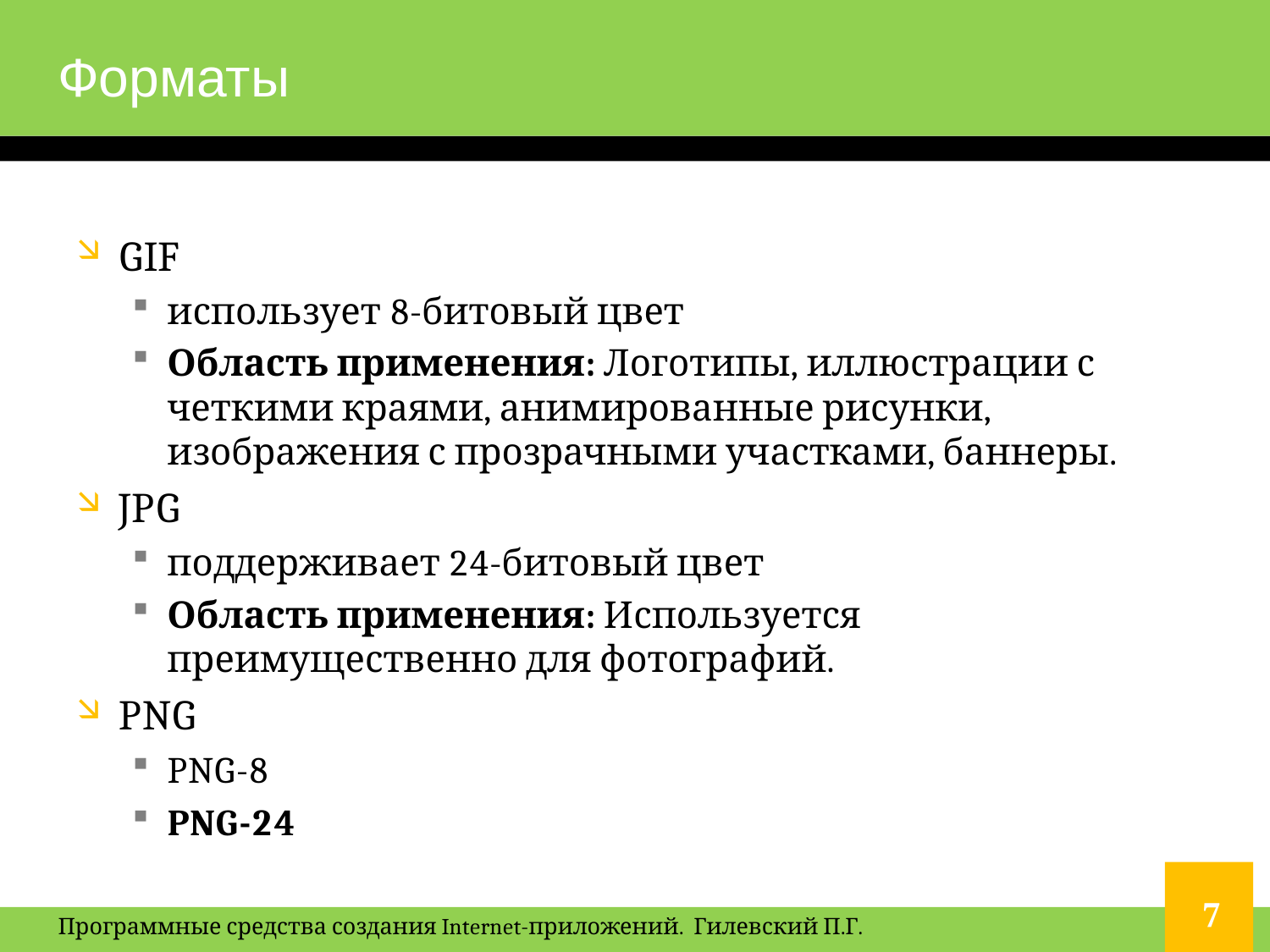

# Форматы
GIF
использует 8-битовый цвет
Область применения: Логотипы, иллюстрации с четкими краями, анимированные рисунки, изображения с прозрачными участками, баннеры.
JPG
поддерживает 24-битовый цвет
Область применения: Используется преимущественно для фотографий.
PNG
PNG-8
PNG-24
7